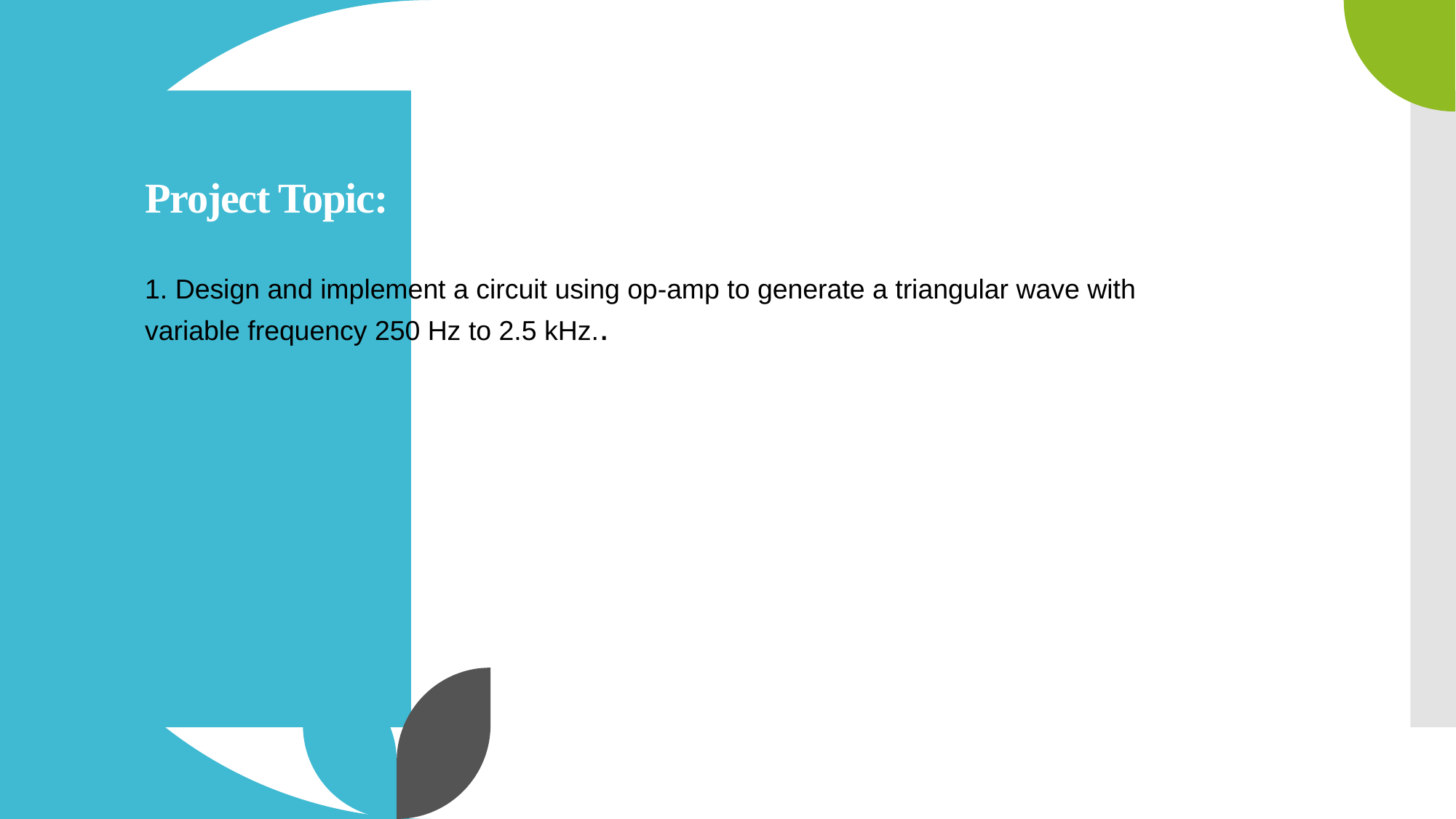

# Project Topic:
1. Design and implement a circuit using op-amp to generate a triangular wave with variable frequency 250 Hz to 2.5 kHz..